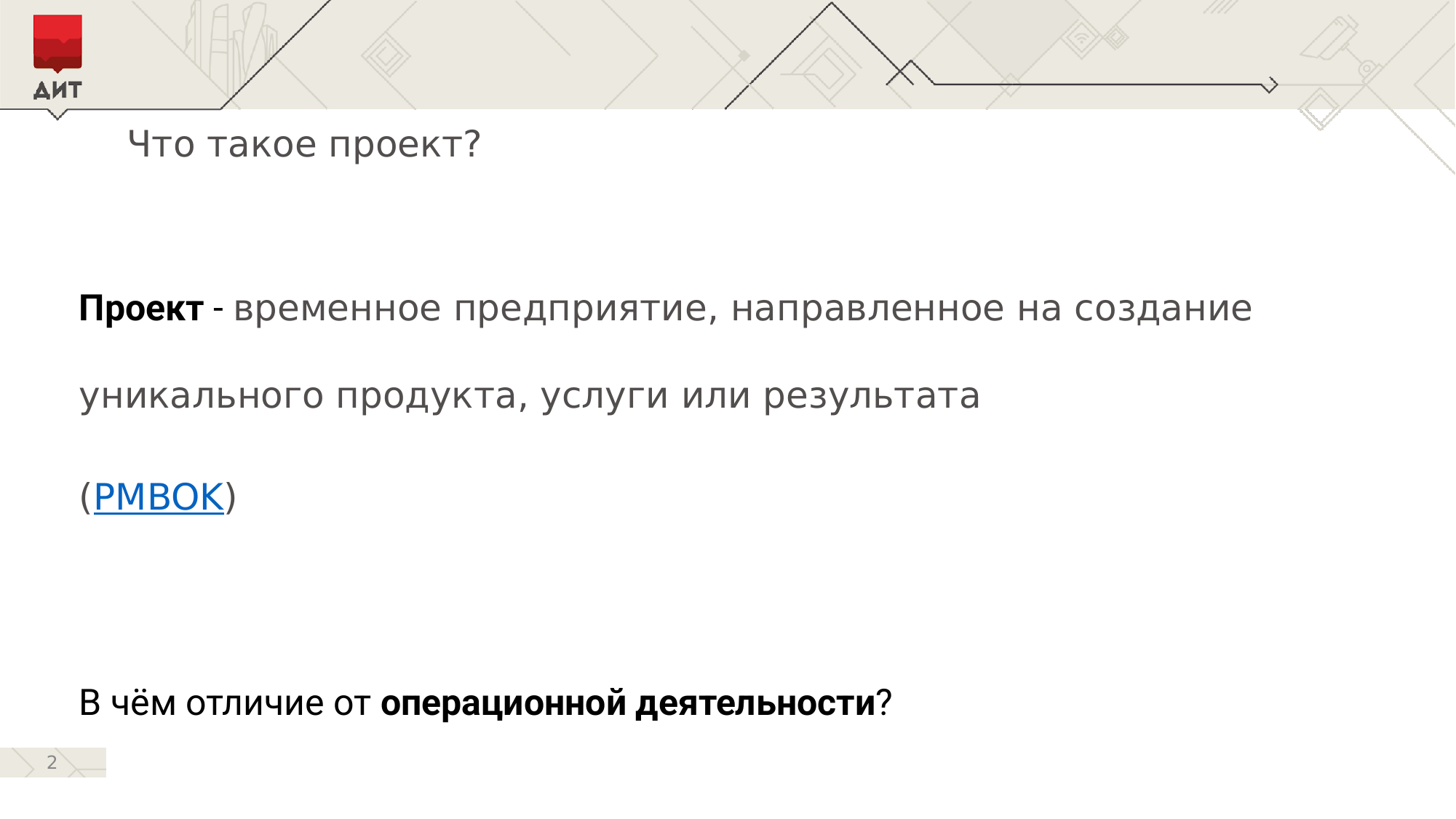

Что такое проект?
Проект - временное предприятие, направленное на создание уникального продукта, услуги или результата
(PMBOK)

В чём отличие от операционной деятельности?

2